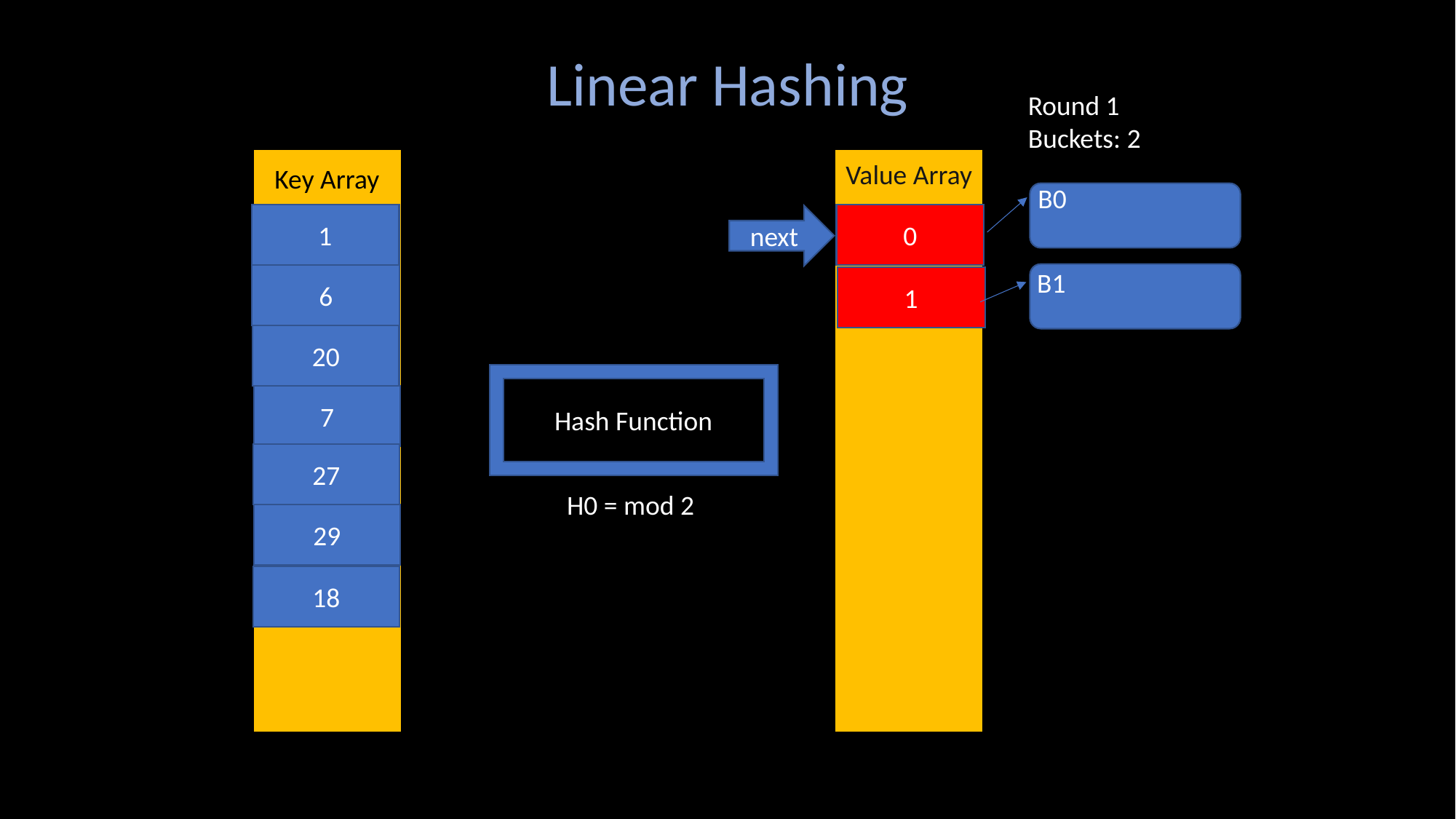

Linear Hashing
Round 1
Buckets: 2

Value Array
Value Array

Key Array
B0

1
0
next
B1

6
1
20

7
Hash Function
27
H0 = mod 2
29
18